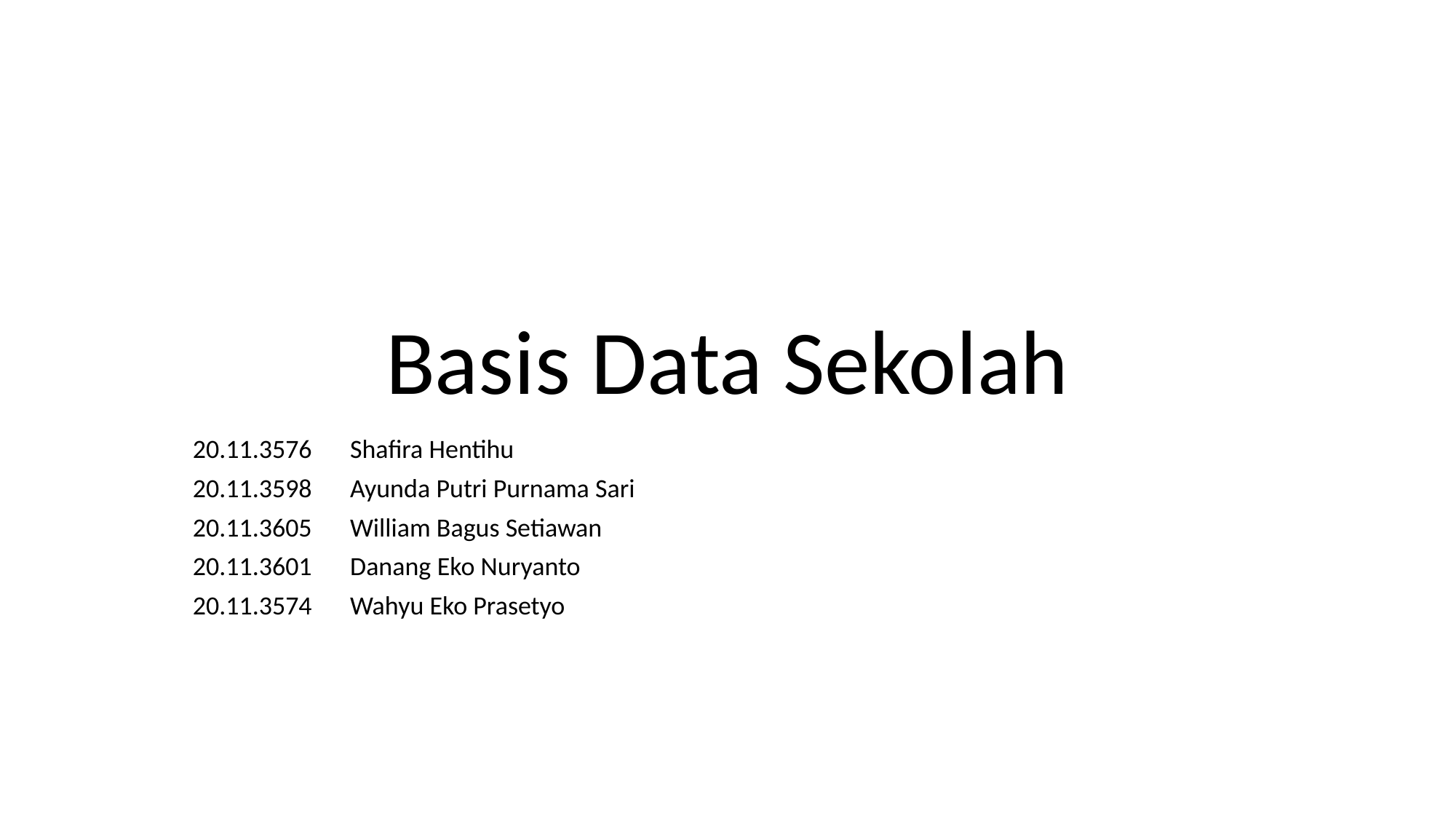

# Basis Data Sekolah
20.11.3576	Shafira Hentihu
20.11.3598	Ayunda Putri Purnama Sari
20.11.3605	William Bagus Setiawan
20.11.3601	Danang Eko Nuryanto
20.11.3574	Wahyu Eko Prasetyo